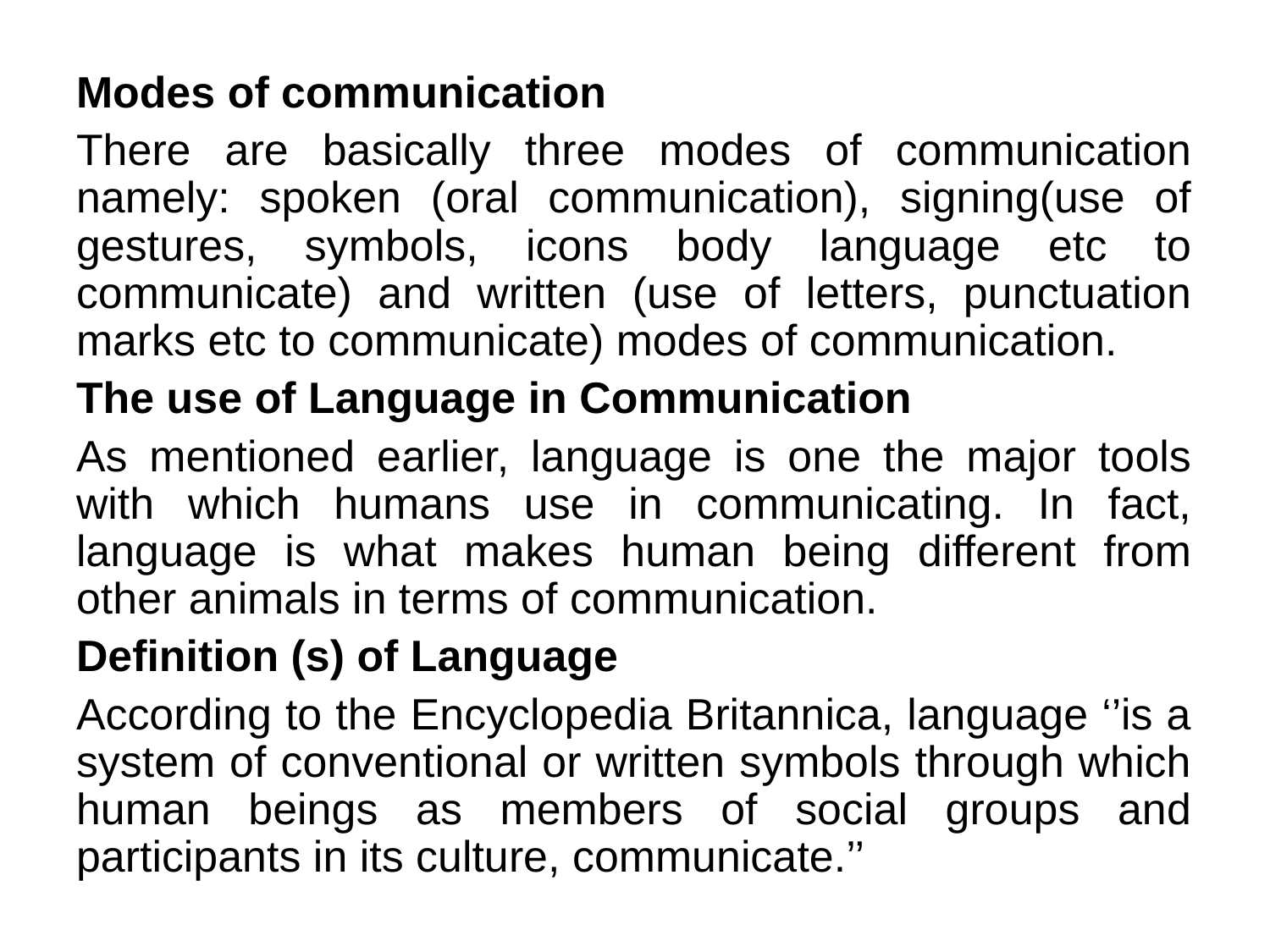

Modes of communication
There are basically three modes of communication namely: spoken (oral communication), signing(use of gestures, symbols, icons body language etc to communicate) and written (use of letters, punctuation marks etc to communicate) modes of communication.
The use of Language in Communication
As mentioned earlier, language is one the major tools with which humans use in communicating. In fact, language is what makes human being different from other animals in terms of communication.
Definition (s) of Language
According to the Encyclopedia Britannica, language ‘’is a system of conventional or written symbols through which human beings as members of social groups and participants in its culture, communicate.’’